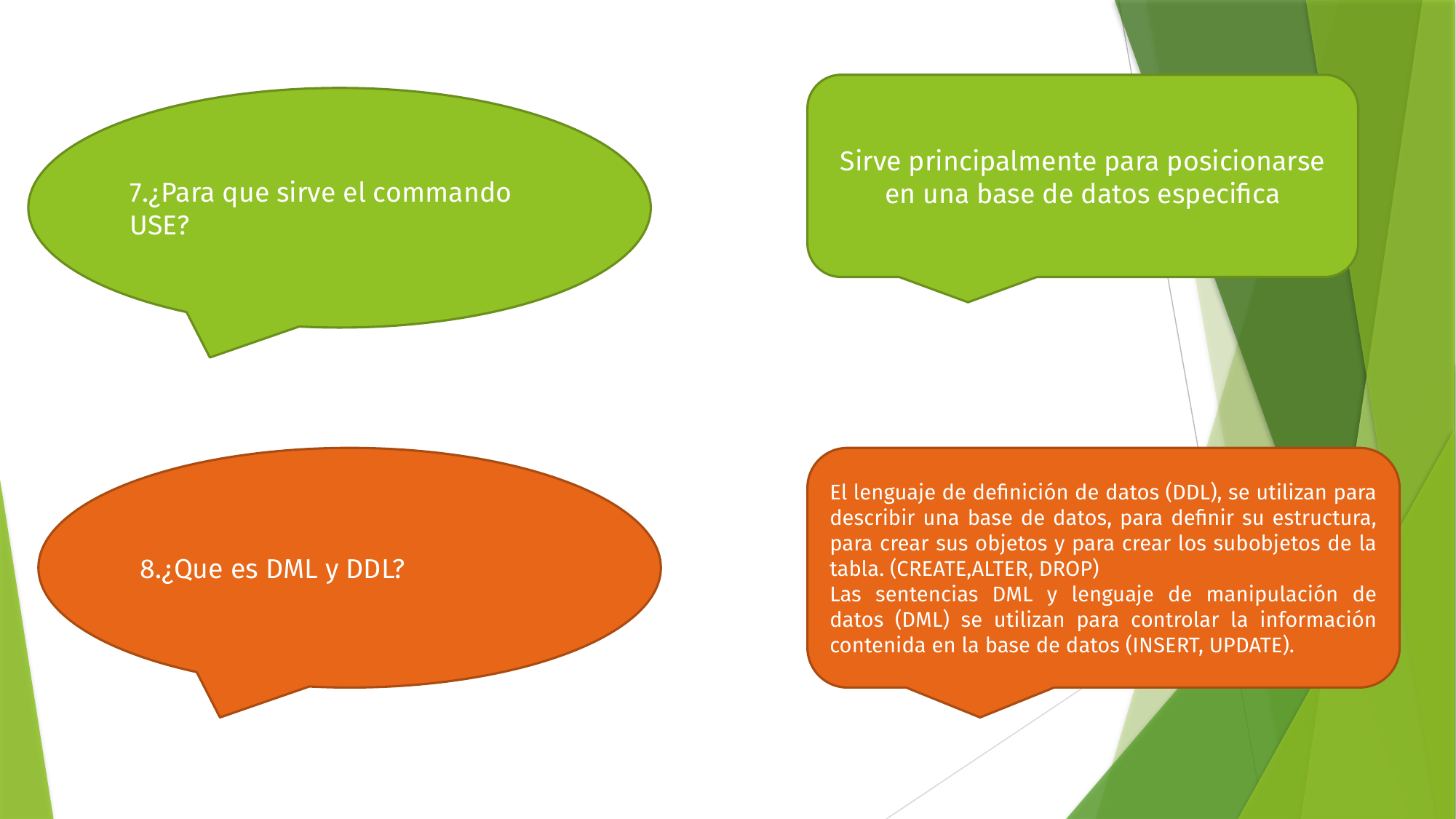

Sirve principalmente para posicionarse en una base de datos especifica
7.¿Para que sirve el commando USE?
8.¿Que es DML y DDL?
El lenguaje de definición de datos (DDL), se utilizan para describir una base de datos, para definir su estructura, para crear sus objetos y para crear los subobjetos de la tabla. (CREATE,ALTER, DROP)
Las sentencias DML y lenguaje de manipulación de datos (DML) se utilizan para controlar la información contenida en la base de datos (INSERT, UPDATE).